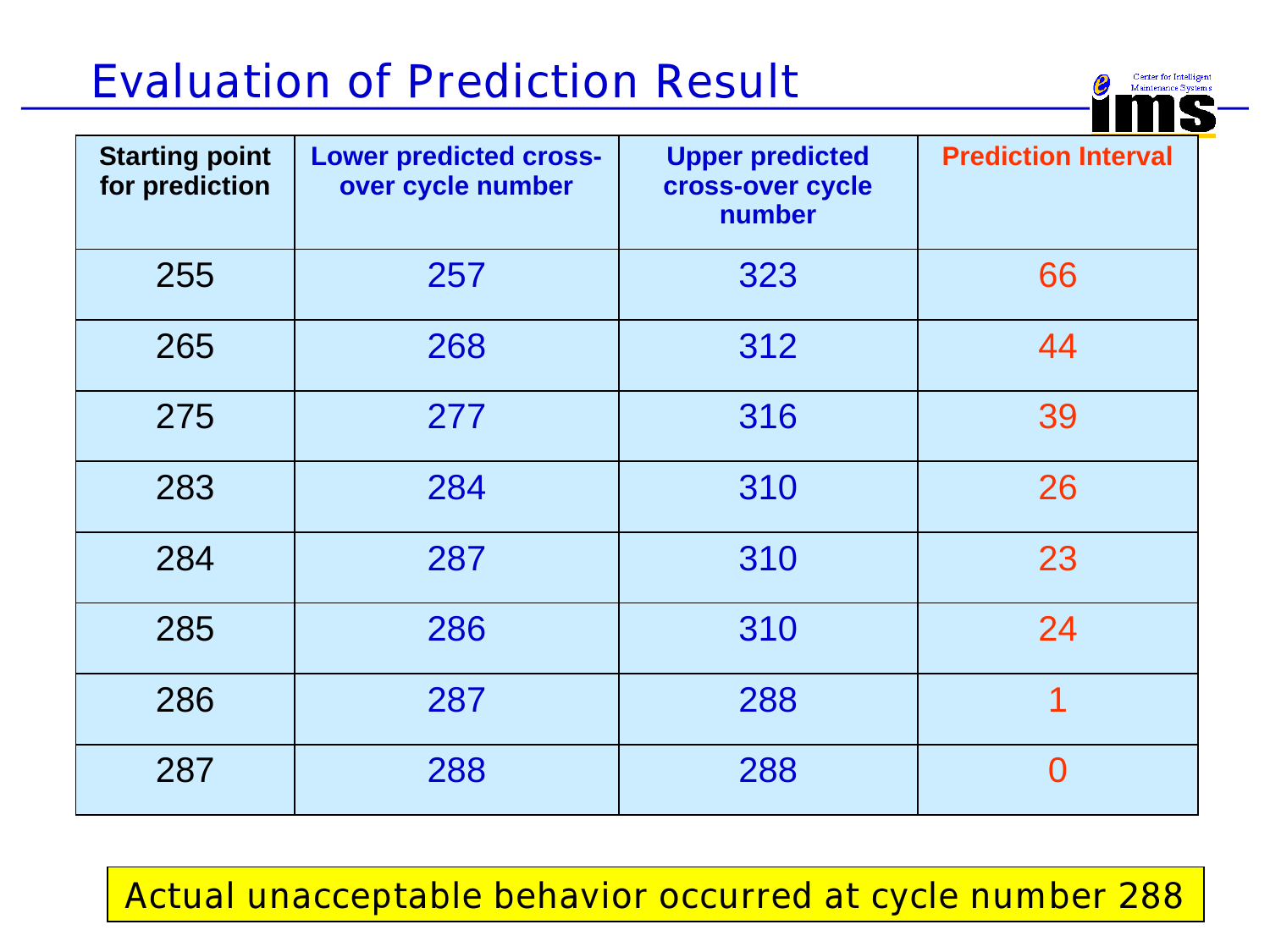

Evaluation of Prediction Result
| Starting point for prediction | Lower predicted cross-over cycle number | Upper predicted cross-over cycle number | Prediction Interval |
| --- | --- | --- | --- |
| 255 | 257 | 323 | 66 |
| 265 | 268 | 312 | 44 |
| 275 | 277 | 316 | 39 |
| 283 | 284 | 310 | 26 |
| 284 | 287 | 310 | 23 |
| 285 | 286 | 310 | 24 |
| 286 | 287 | 288 | 1 |
| 287 | 288 | 288 | 0 |

Actual unacceptable behavior occurred at cycle number 288